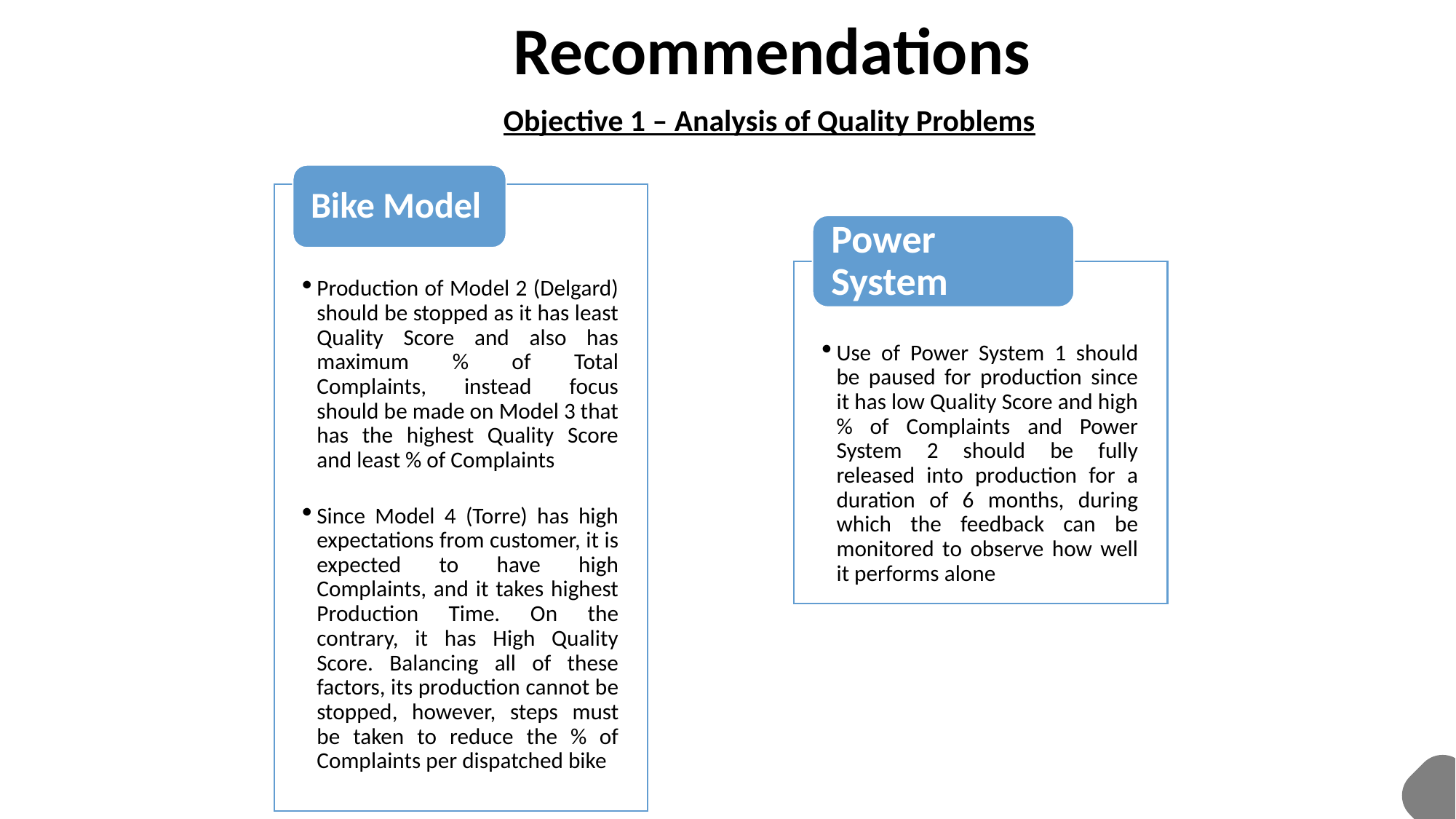

Recommendations
Use of Power System 1 should be paused for production since it has low Quality Score and high % of Complaints and Power System 2 should be fully released into production for a duration of 6 months, during which the feedback can be monitored to observe how well it performs alone
Power System
Objective 1 – Analysis of Quality Problems
Production of Model 2 (Delgard) should be stopped as it has least Quality Score and also has maximum % of Total Complaints, instead focus should be made on Model 3 that has the highest Quality Score and least % of Complaints

Since Model 4 (Torre) has high expectations from customer, it is expected to have high Complaints, and it takes highest Production Time. On the contrary, it has High Quality Score. Balancing all of these factors, its production cannot be stopped, however, steps must be taken to reduce the % of Complaints per dispatched bike
Bike Model